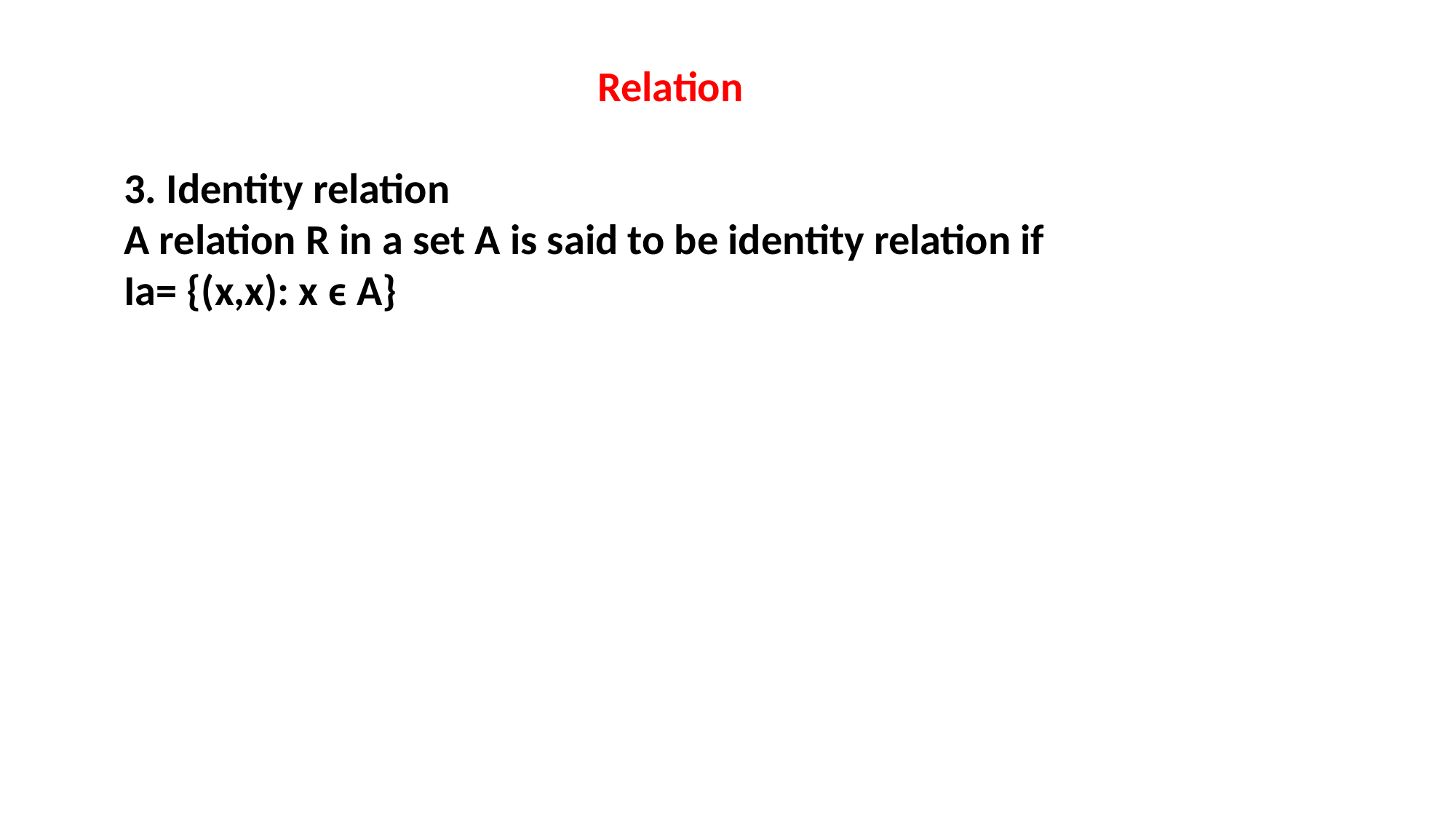

Relation

3. Identity relation
A relation R in a set A is said to be identity relation if
Ia= {(x,x): x ϵ A}